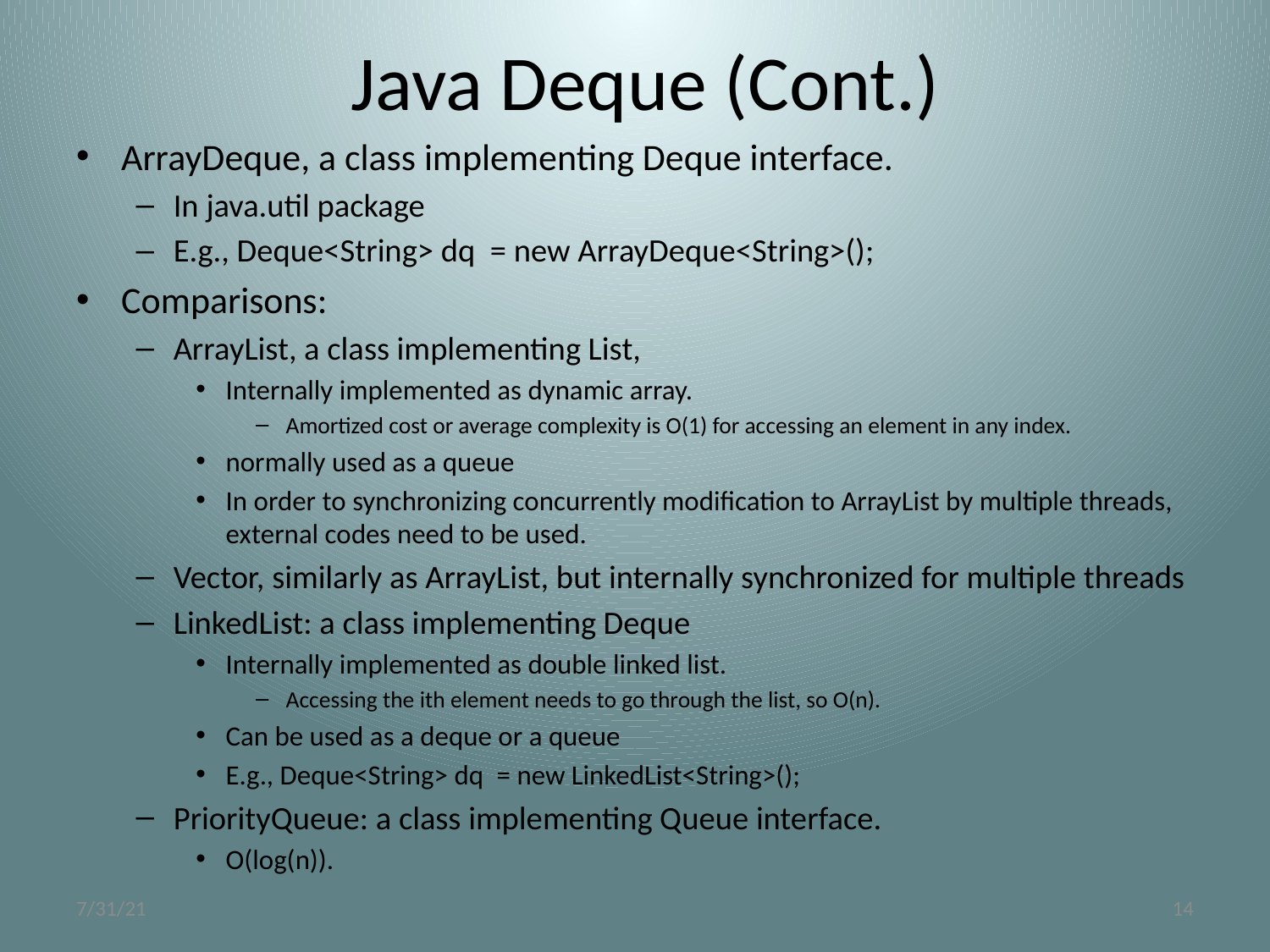

# Java Deque (Cont.)
ArrayDeque, a class implementing Deque interface.
In java.util package
E.g., Deque<String> dq  = new ArrayDeque<String>();
Comparisons:
ArrayList, a class implementing List,
Internally implemented as dynamic array.
Amortized cost or average complexity is O(1) for accessing an element in any index.
normally used as a queue
In order to synchronizing concurrently modification to ArrayList by multiple threads, external codes need to be used.
Vector, similarly as ArrayList, but internally synchronized for multiple threads
LinkedList: a class implementing Deque
Internally implemented as double linked list.
Accessing the ith element needs to go through the list, so O(n).
Can be used as a deque or a queue
E.g., Deque<String> dq  = new LinkedList<String>();
PriorityQueue: a class implementing Queue interface.
O(log(n)).
7/31/21
14